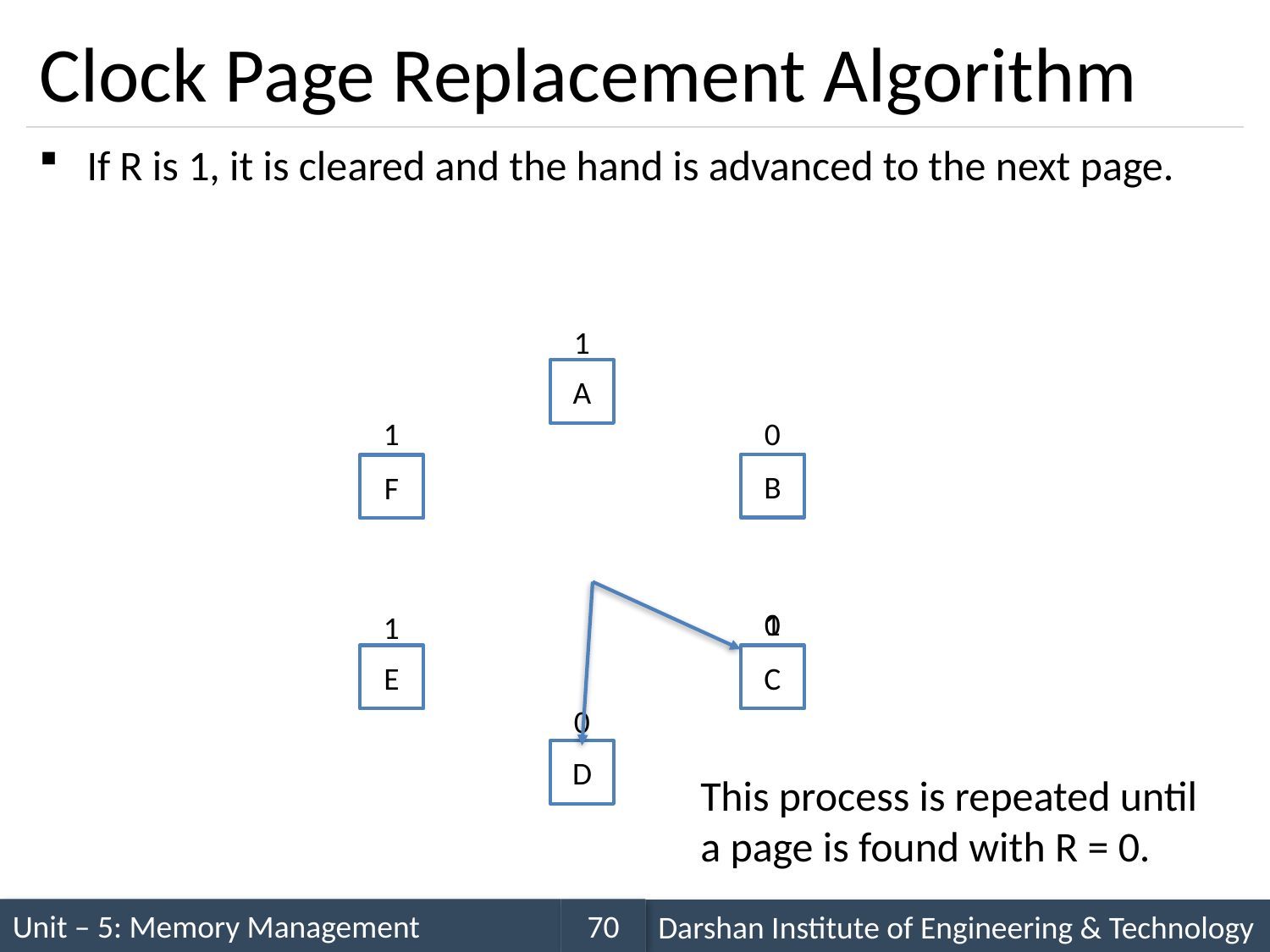

# Clock Page Replacement Algorithm
If R is 1, it is cleared and the hand is advanced to the next page.

1
A
0
1
B
F
1
0
1
E
C
0
D
This process is repeated until a page is found with R = 0.